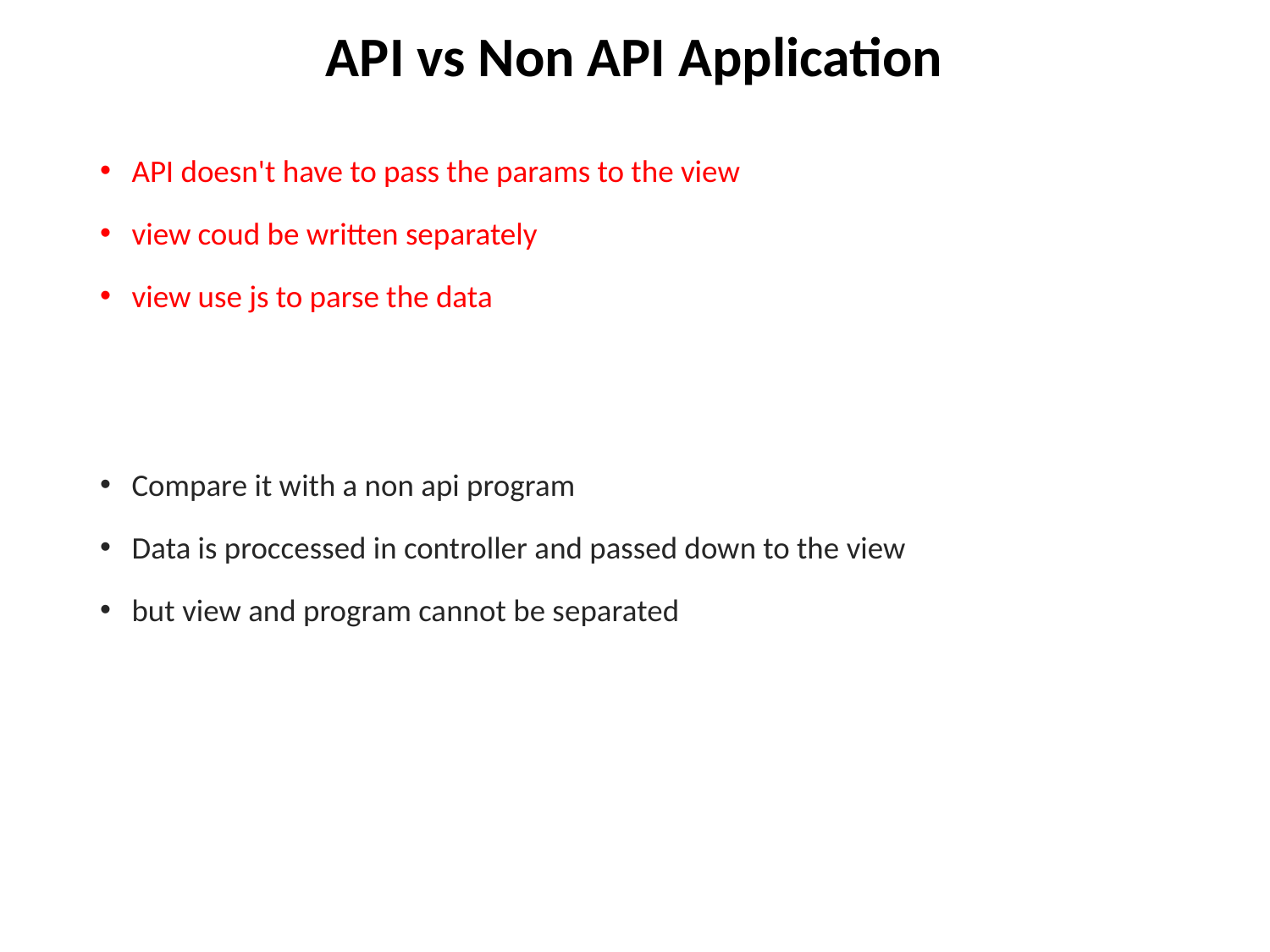

# API vs Non API Application
API doesn't have to pass the params to the view
view coud be written separately
view use js to parse the data

Compare it with a non api program
Data is proccessed in controller and passed down to the view
but view and program cannot be separated